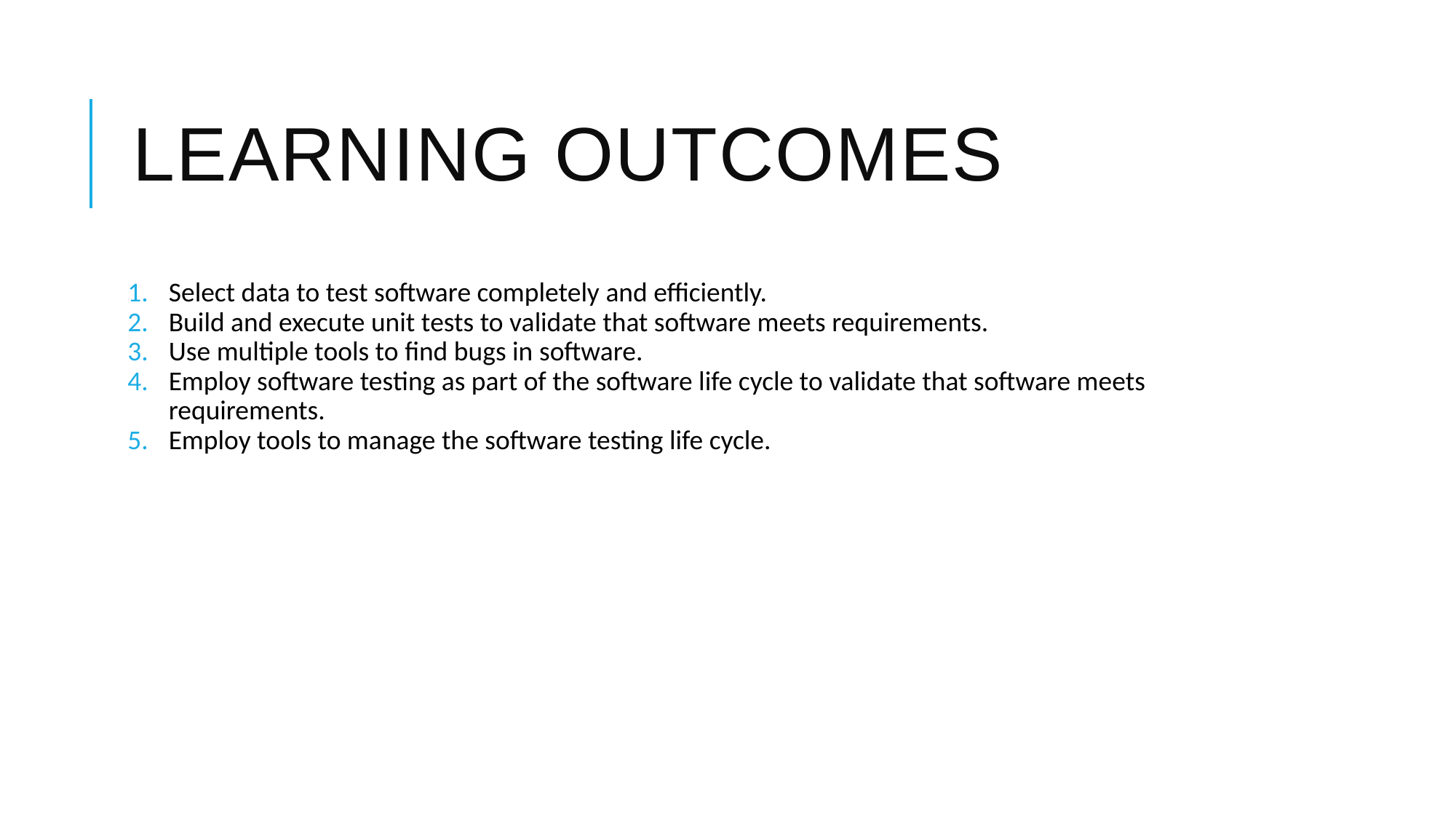

# Learning Outcomes
Select data to test software completely and efficiently.
Build and execute unit tests to validate that software meets requirements.
Use multiple tools to find bugs in software.
Employ software testing as part of the software life cycle to validate that software meets requirements.
Employ tools to manage the software testing life cycle.